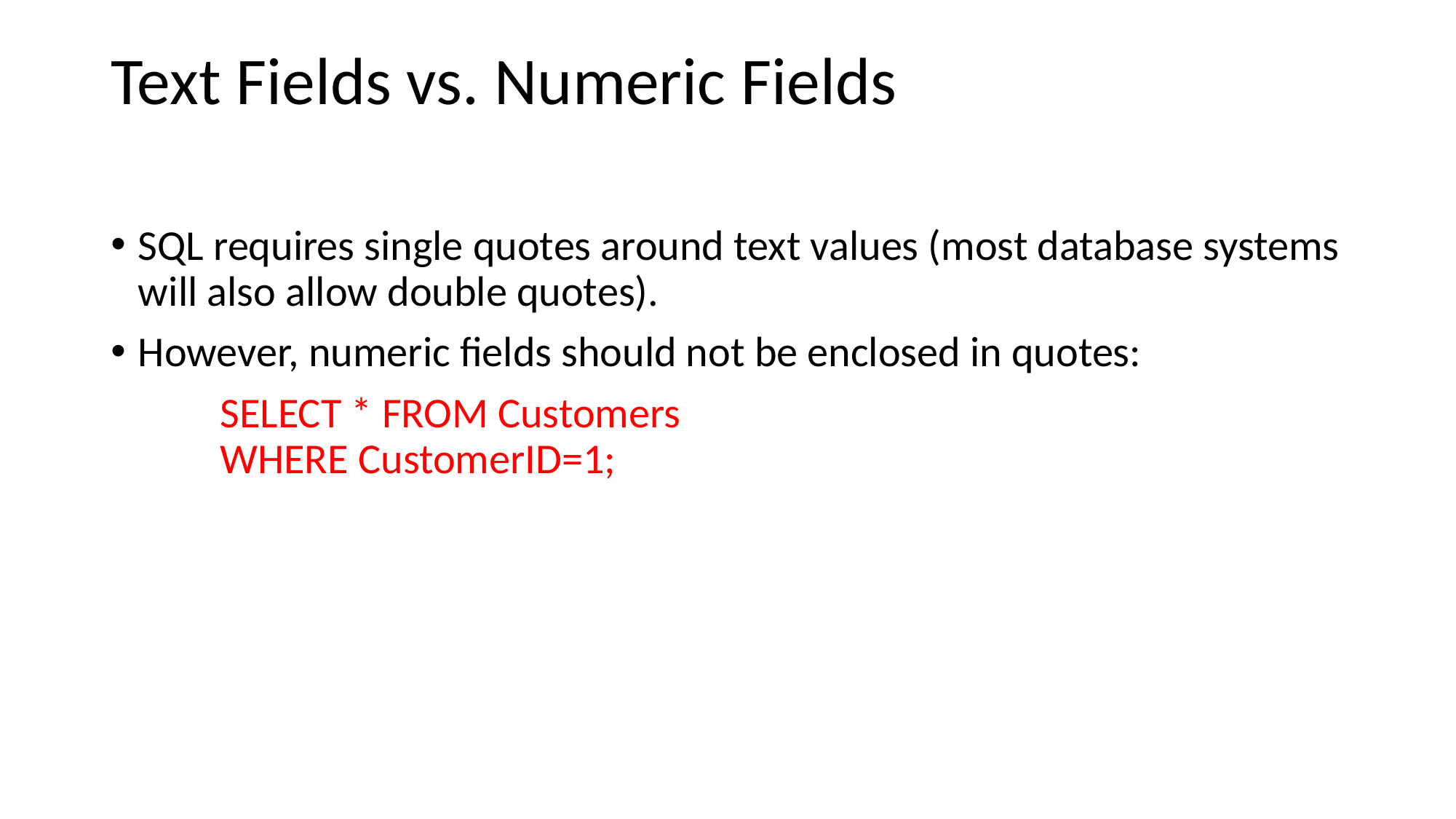

# Text Fields vs. Numeric Fields
SQL requires single quotes around text values (most database systems will also allow double quotes).
However, numeric fields should not be enclosed in quotes:
	SELECT * FROM Customers
	WHERE CustomerID=1;